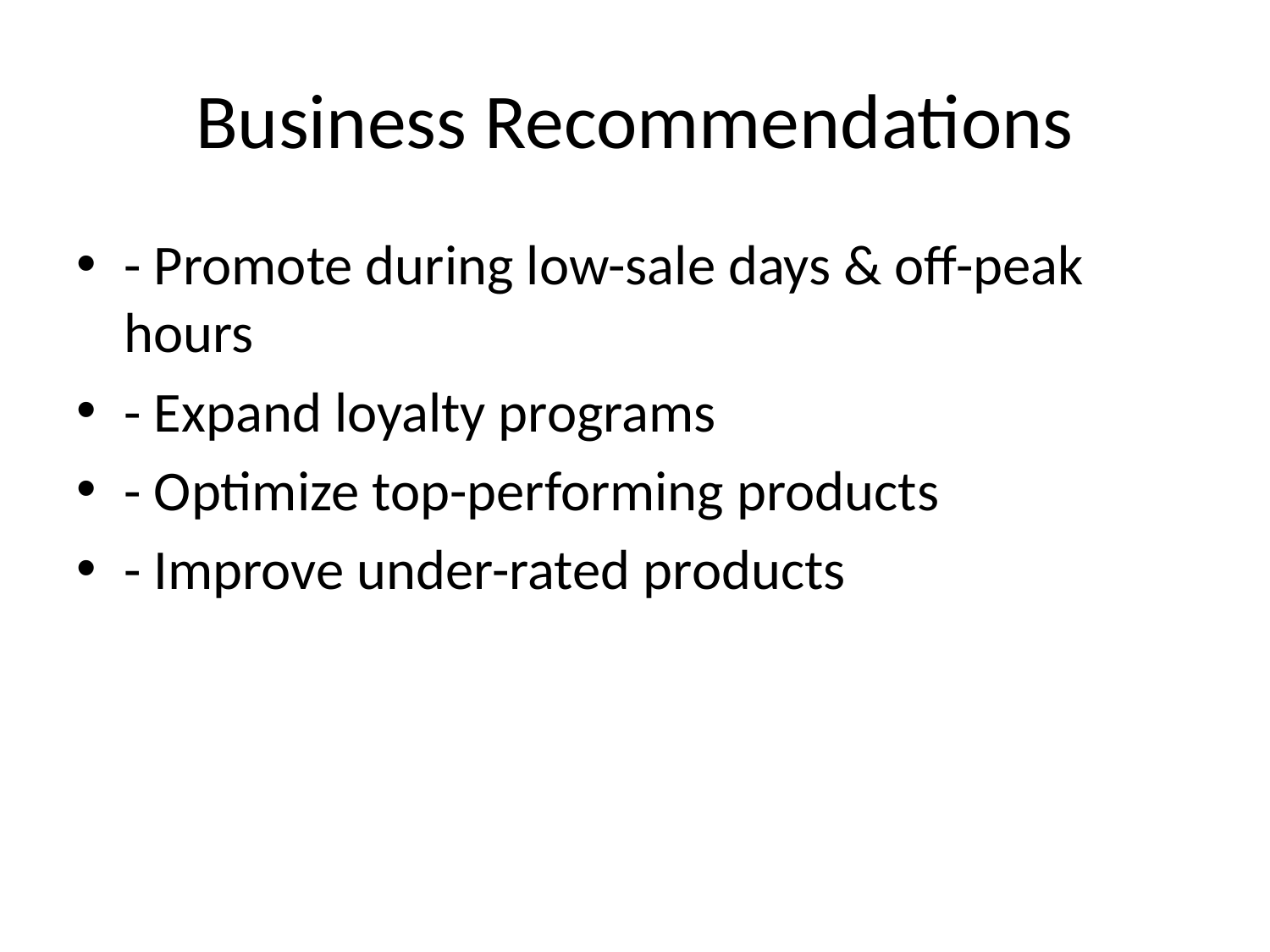

# Business Recommendations
- Promote during low-sale days & off-peak hours
- Expand loyalty programs
- Optimize top-performing products
- Improve under-rated products